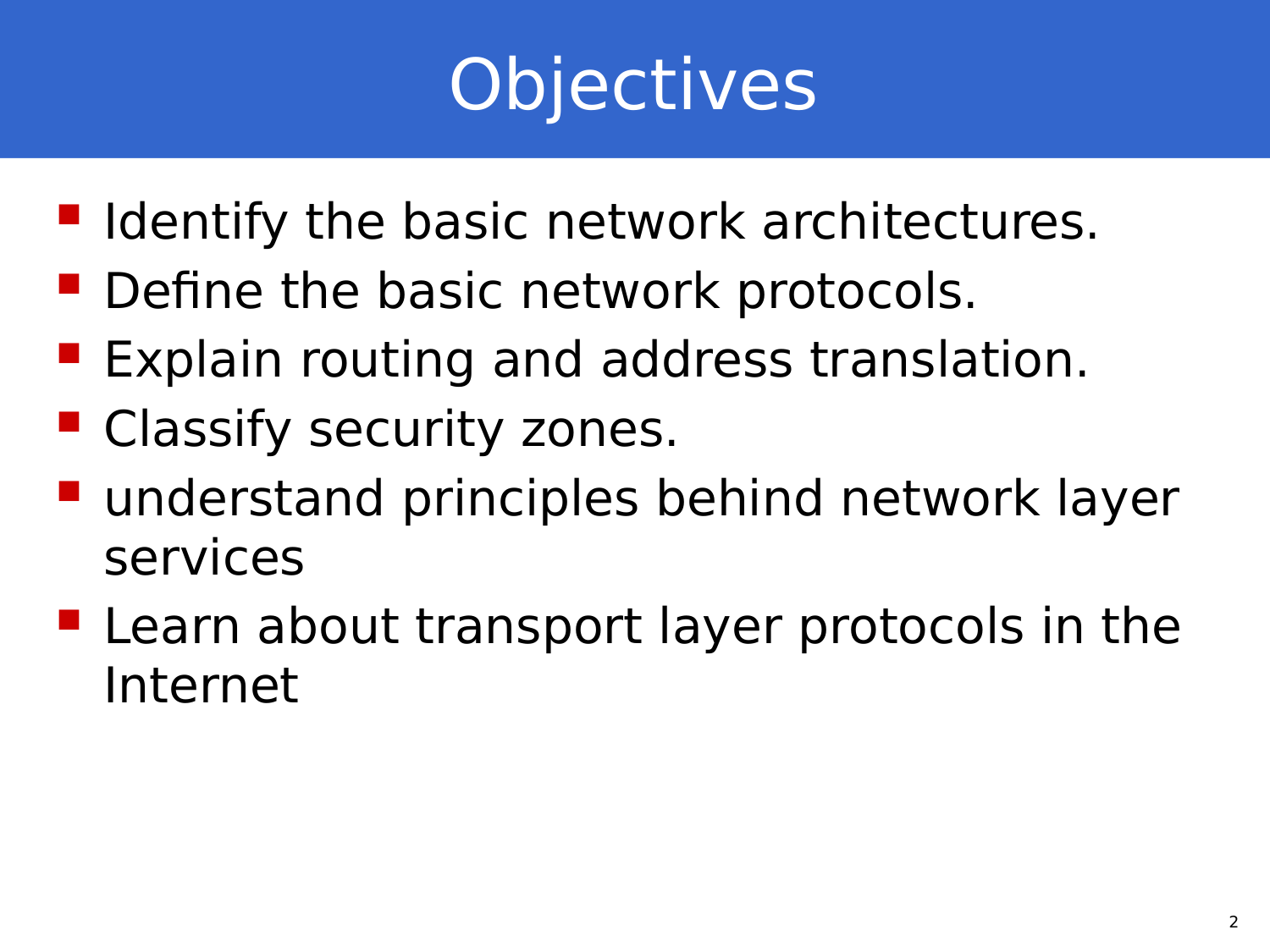

# Objectives
Identify the basic network architectures.
Define the basic network protocols.
Explain routing and address translation.
Classify security zones.
understand principles behind network layer services
Learn about transport layer protocols in the Internet